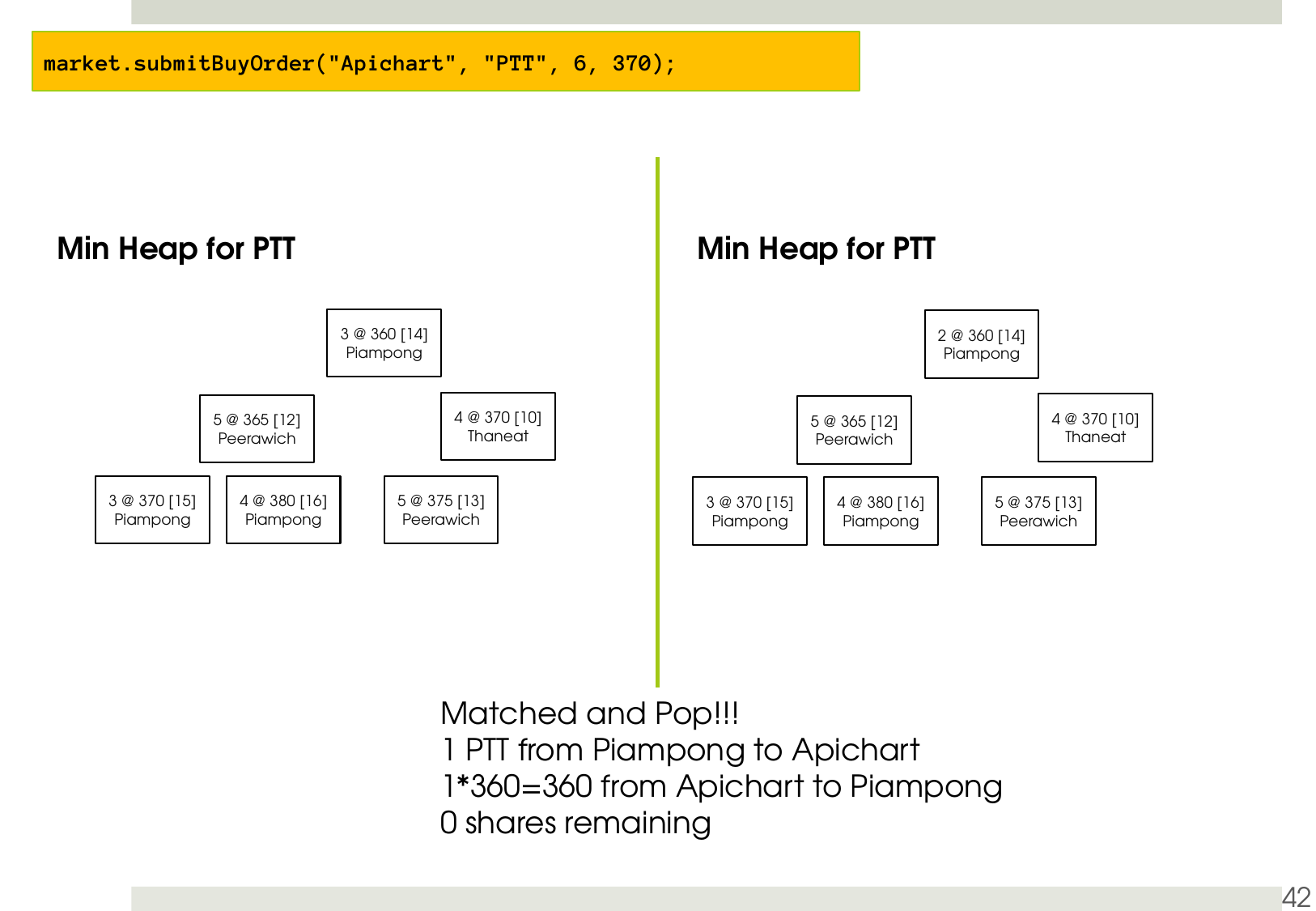

market.submitBuyOrder("Apichart", "PTT", 6, 370);
Min Heap for PTT
Min Heap for PTT
3 @ 360 [14]
Piampong
2 @ 360 [14]
Piampong
4 @ 370 [10]
Thaneat
4 @ 370 [10]
Thaneat
5 @ 365 [12]
Peerawich
5 @ 365 [12]
Peerawich
4 @ 380 [16]
Piampong
3 @ 370 [15]
Piampong
5 @ 375 [13]
Peerawich
4 @ 380 [16]
Piampong
3 @ 370 [15]
Piampong
5 @ 375 [13]
Peerawich
Matched and Pop!!!
1 PTT from Piampong to Apichart
1*360=360 from Apichart to Piampong
0 shares remaining
42